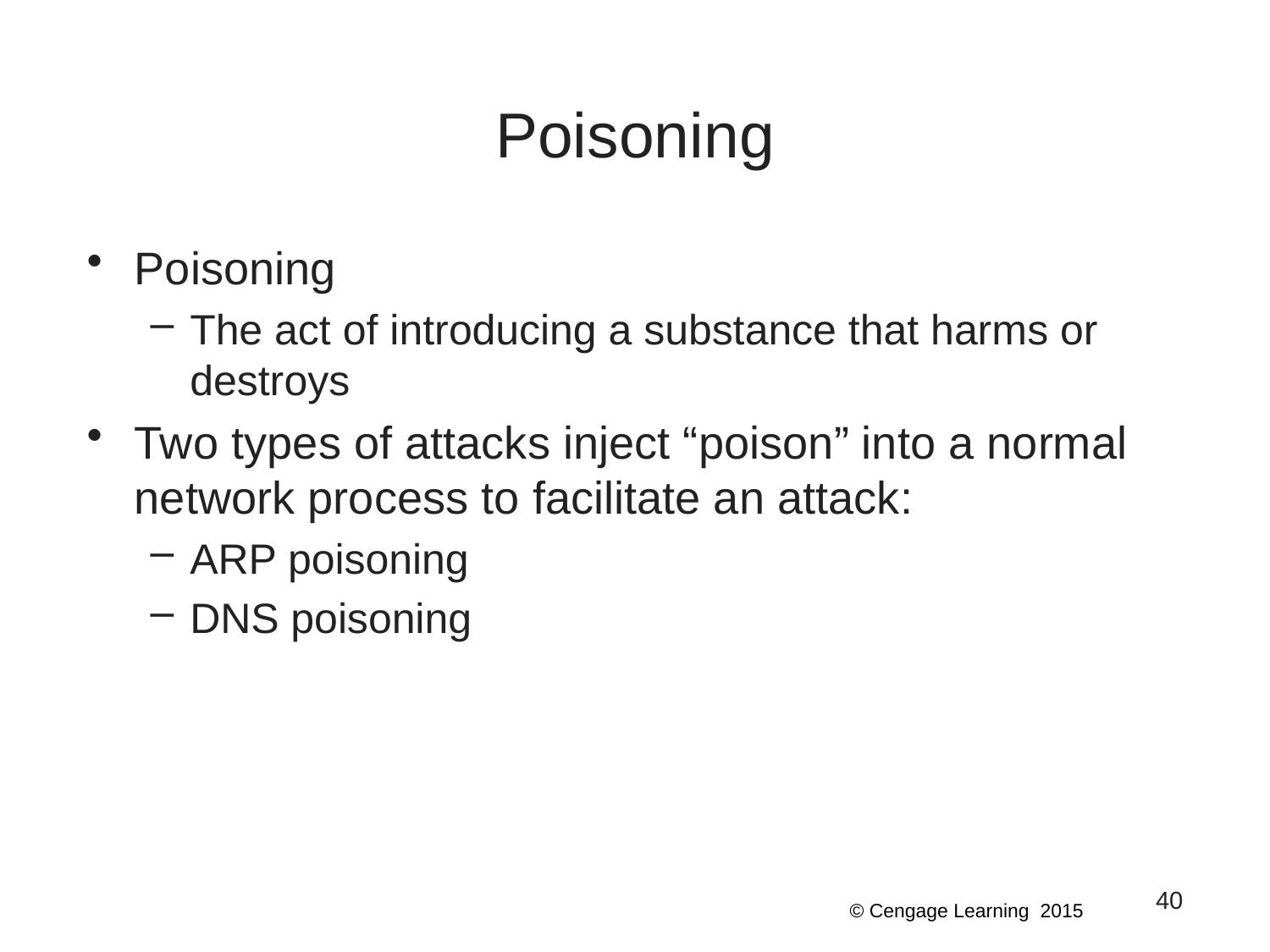

# Poisoning
Poisoning
The act of introducing a substance that harms or destroys
Two types of attacks inject “poison” into a normal network process to facilitate an attack:
ARP poisoning
DNS poisoning
40